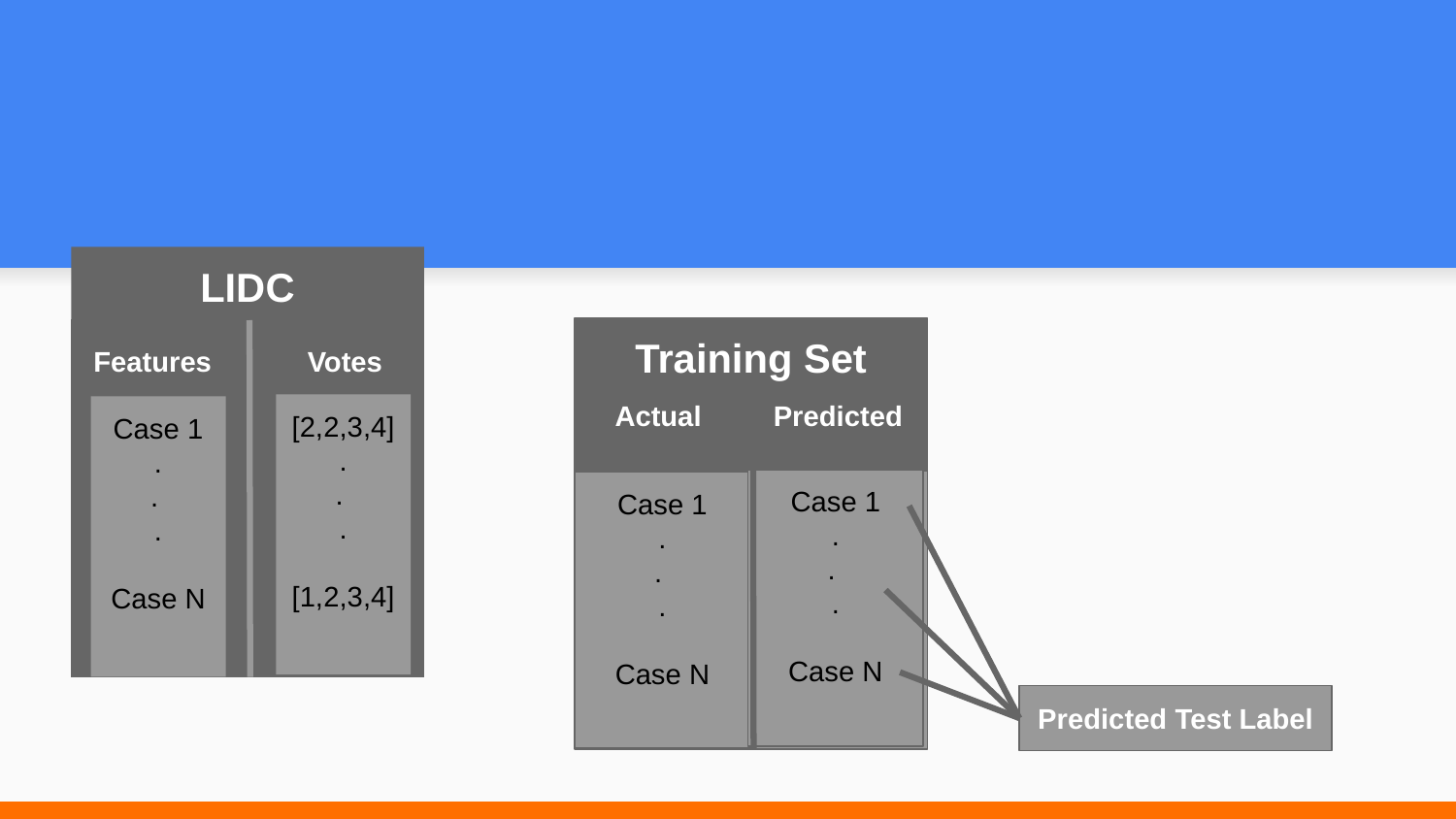

LIDC

 Features            Votes
[2,2,3,4]
.
.
.

[1,2,3,4]
Case 1
.
.
.

Case N
Training Set

   Actual         Predicted
Case 1
.
.
.

Case N
Case 1
.
.
.

Case N
Predicted Test Label